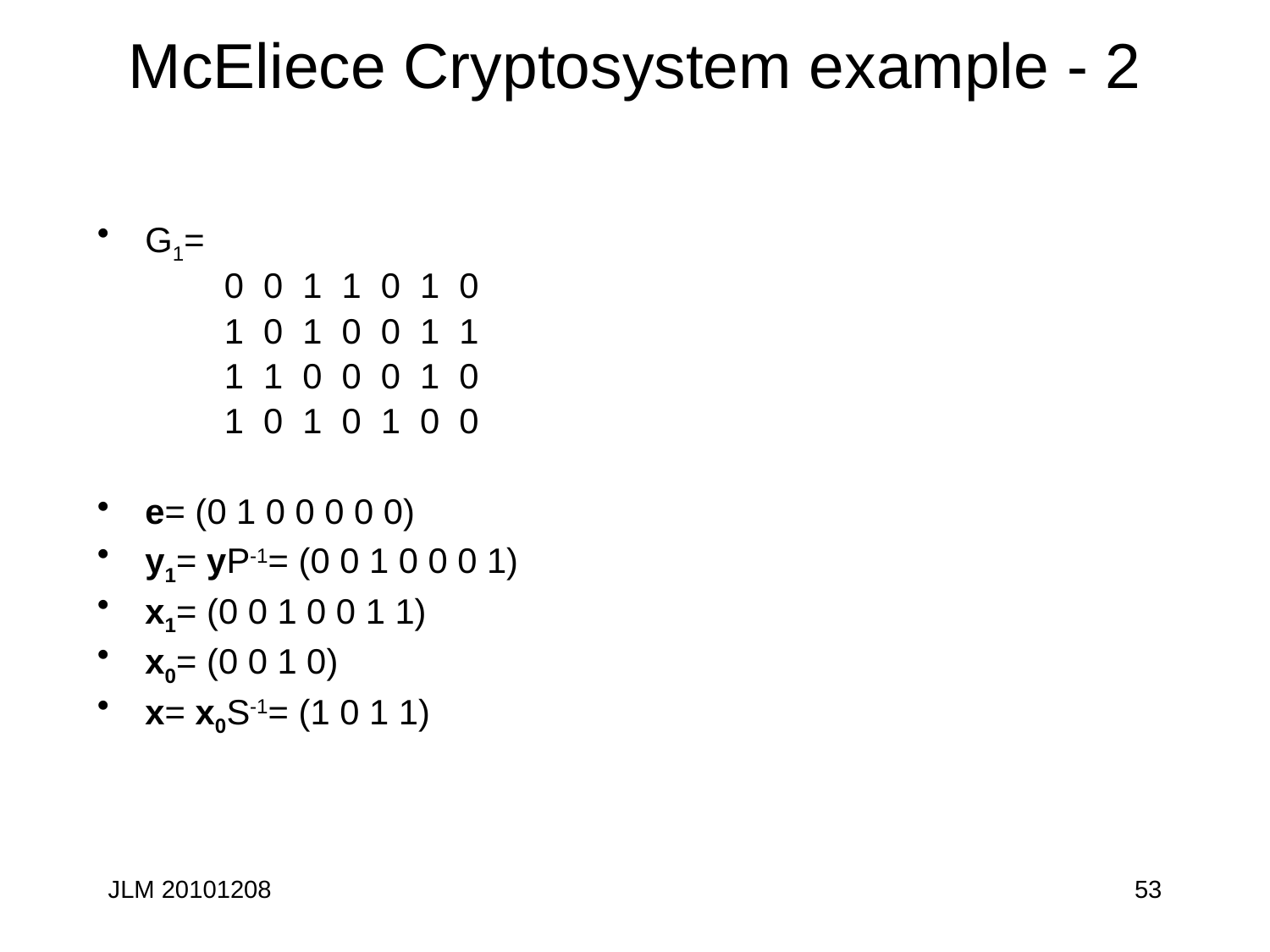

# McEliece Cryptosystem example - 2
G1=
0  0  1  1  0  1  0
1  0  1  0  0  1  1
1  1  0  0  0  1  0
1  0  1  0  1  0  0

e= (0 1 0 0 0 0 0)
y1= yP-1= (0 0 1 0 0 0 1)
x1= (0 0 1 0 0 1 1)
x0= (0 0 1 0)
x= x0S-1= (1 0 1 1)
JLM 20101208
53